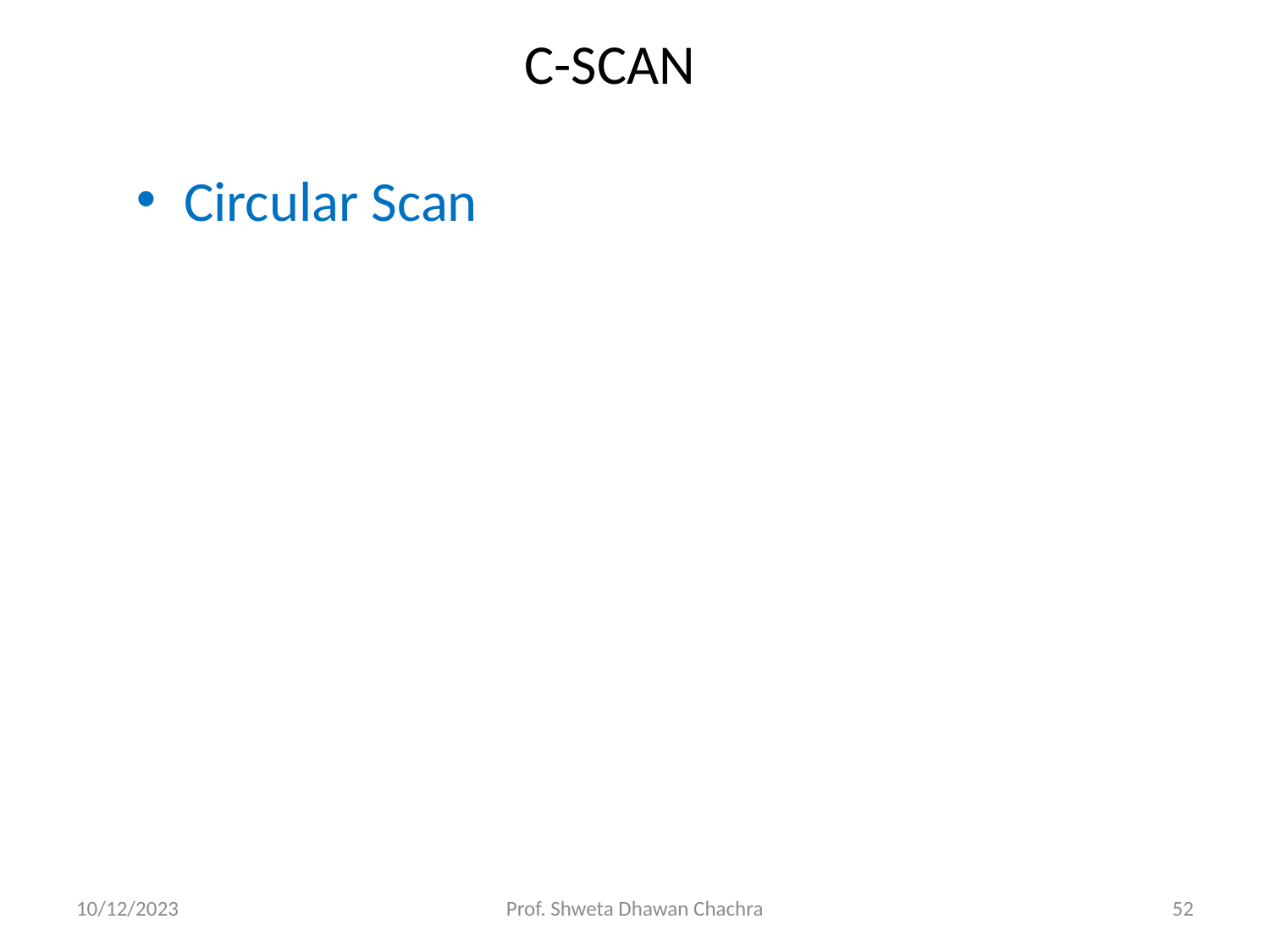

# C-SCAN
Circular Scan
10/12/2023
Prof. Shweta Dhawan Chachra
52